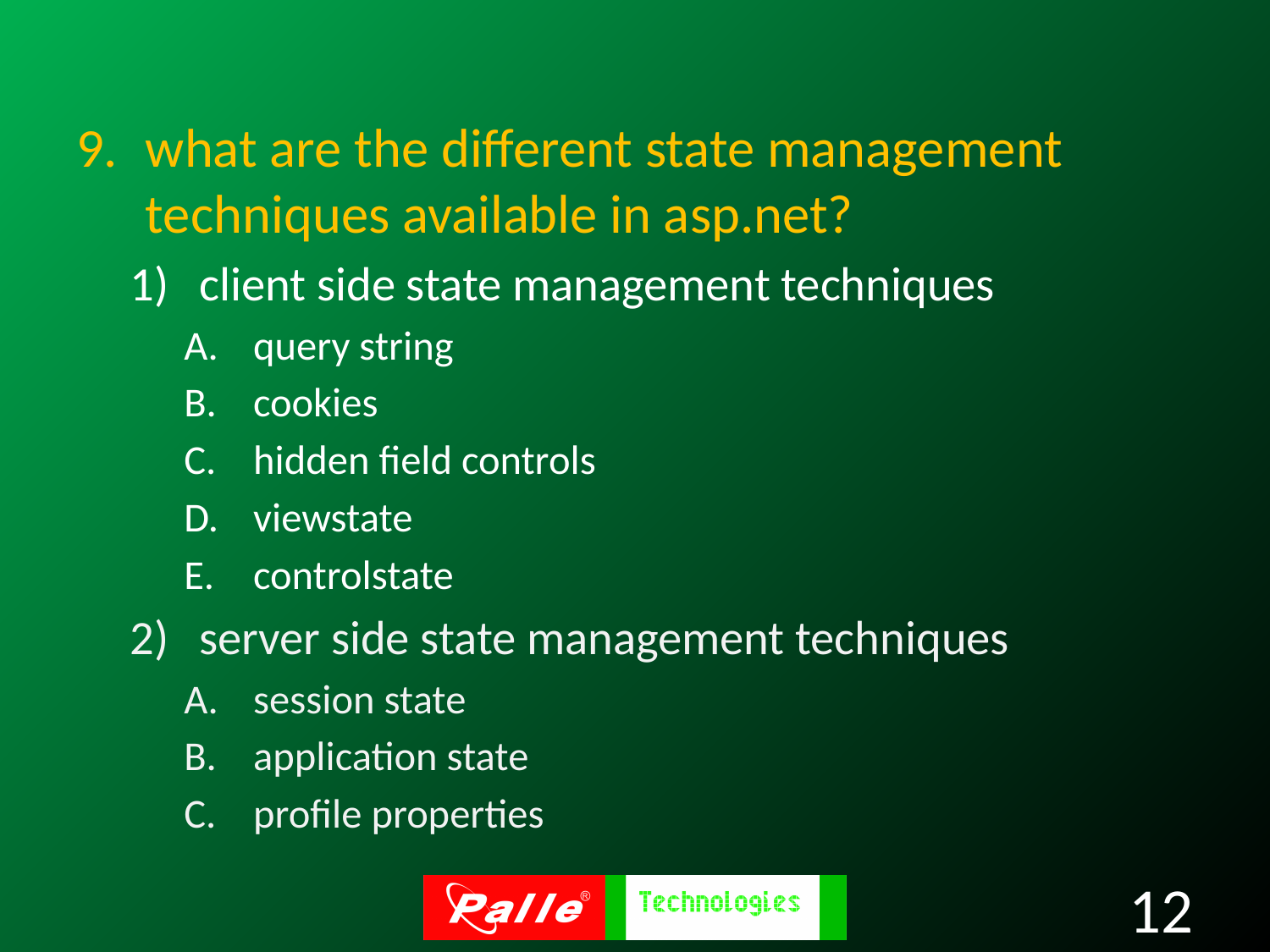

what are the different state management techniques available in asp.net?
client side state management techniques
query string
cookies
hidden field controls
viewstate
controlstate
server side state management techniques
session state
application state
profile properties

12